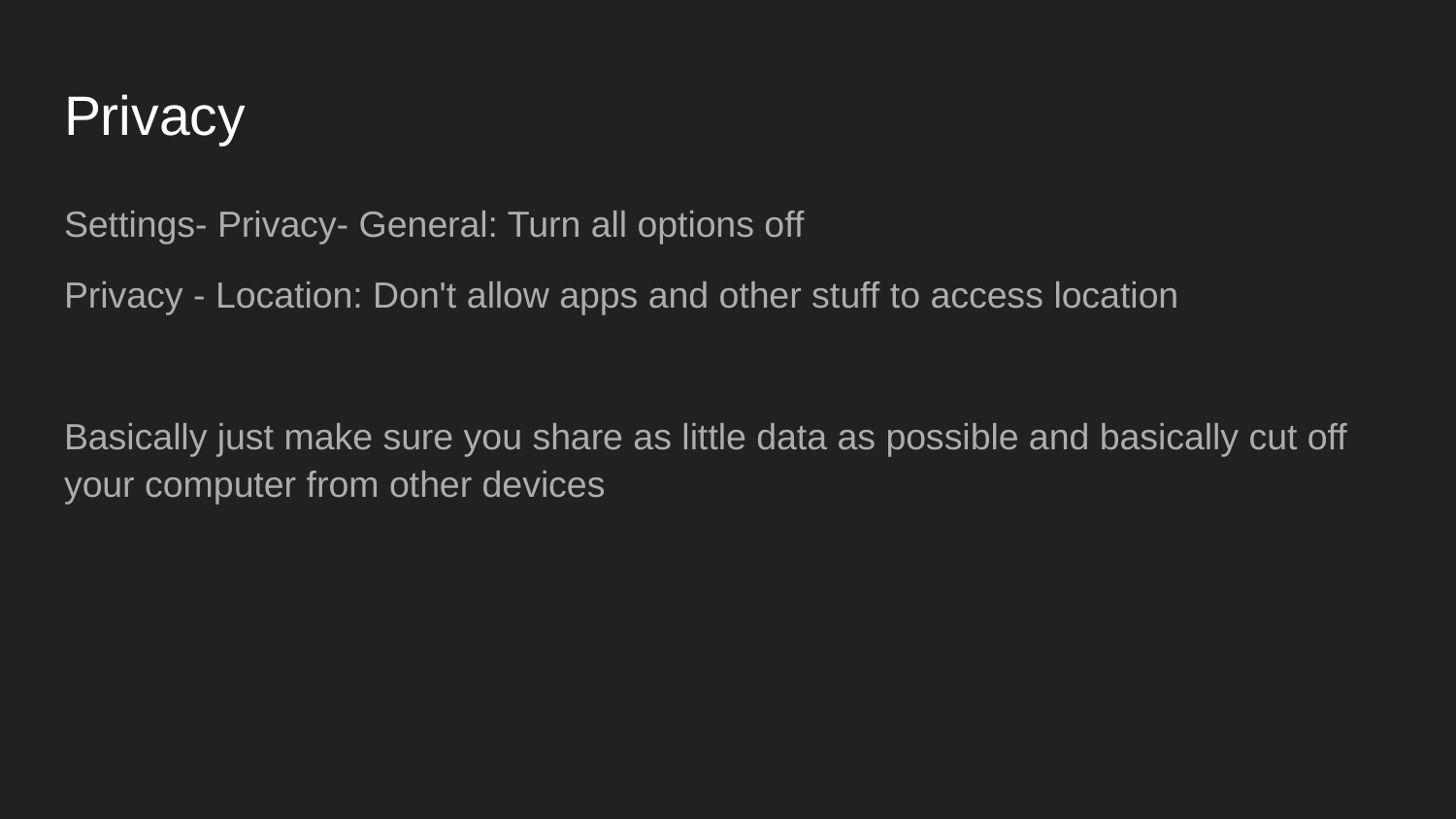

# Privacy
Settings- Privacy- General: Turn all options off
Privacy - Location: Don't allow apps and other stuff to access location

Basically just make sure you share as little data as possible and basically cut off your computer from other devices